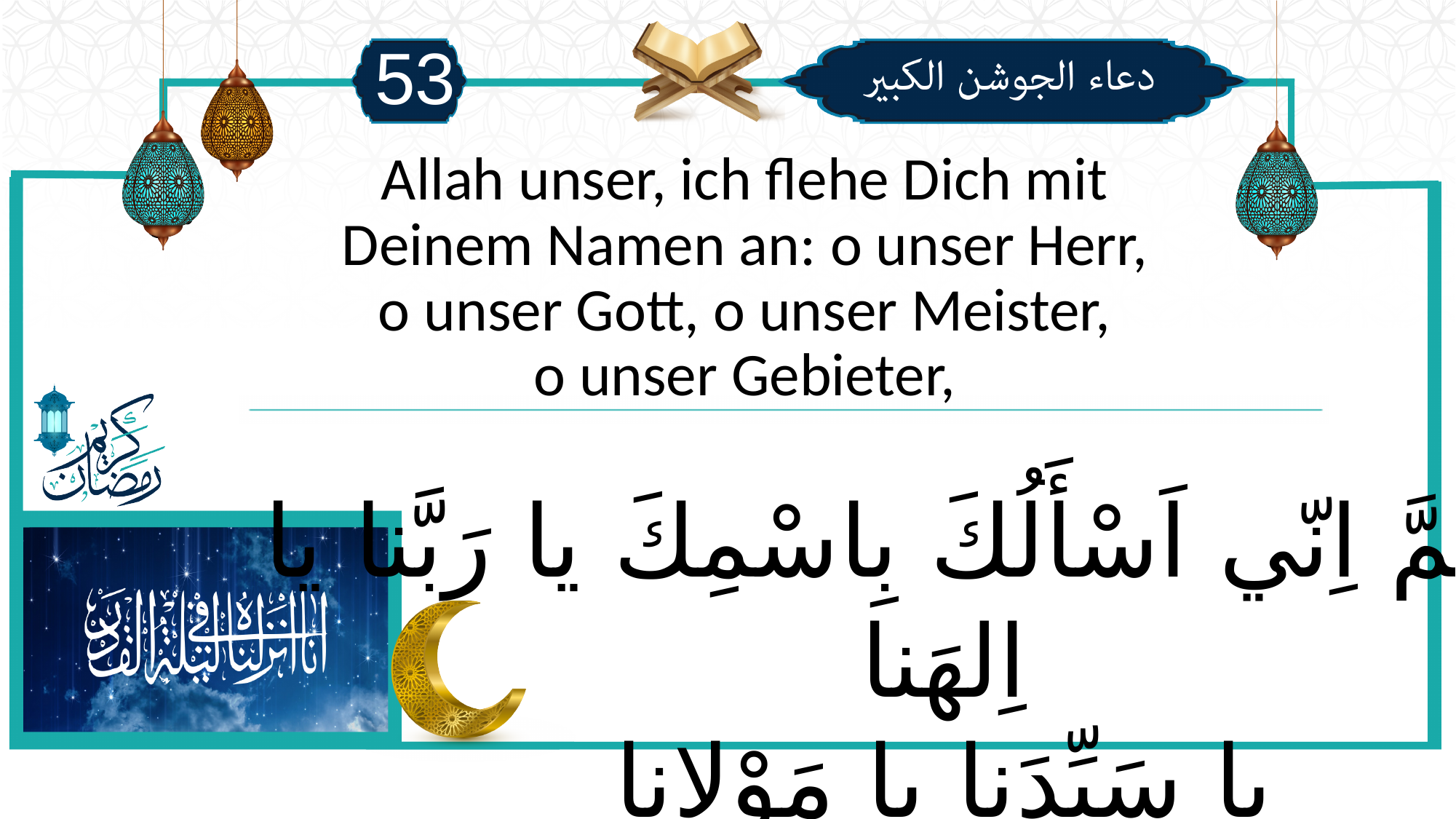

53
Allah unser, ich flehe Dich mit
Deinem Namen an: o unser Herr,
o unser Gott, o unser Meister,
o unser Gebieter,
اَللّـهُمَّ اِنّي اَسْأَلُكَ بِاسْمِكَ يا رَبَّنا يا اِلهَنا
 يا سَيِّدَنا يا مَوْلانا